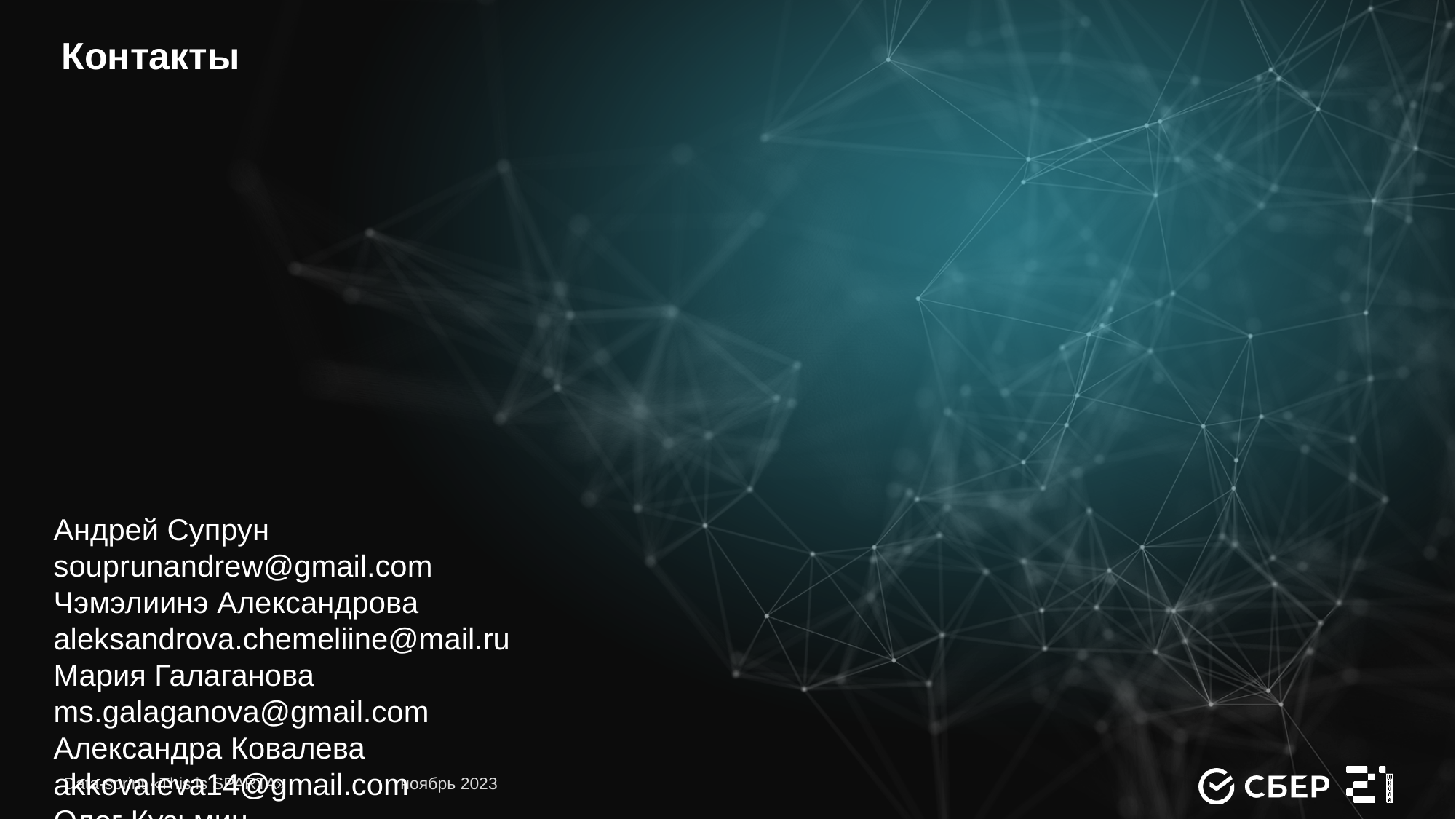

# Контакты
Андрей Супрун  				souprunandrew@gmail.com
Чэмэлиинэ Александрова  		aleksandrova.chemeliine@mail.ru
Мария Галаганова  			ms.galaganova@gmail.com
Александра Ковалева  			akkovaleva14@gmail.com
Олег Кузьмин  					kuzmin.oleg.rus@gmail.com